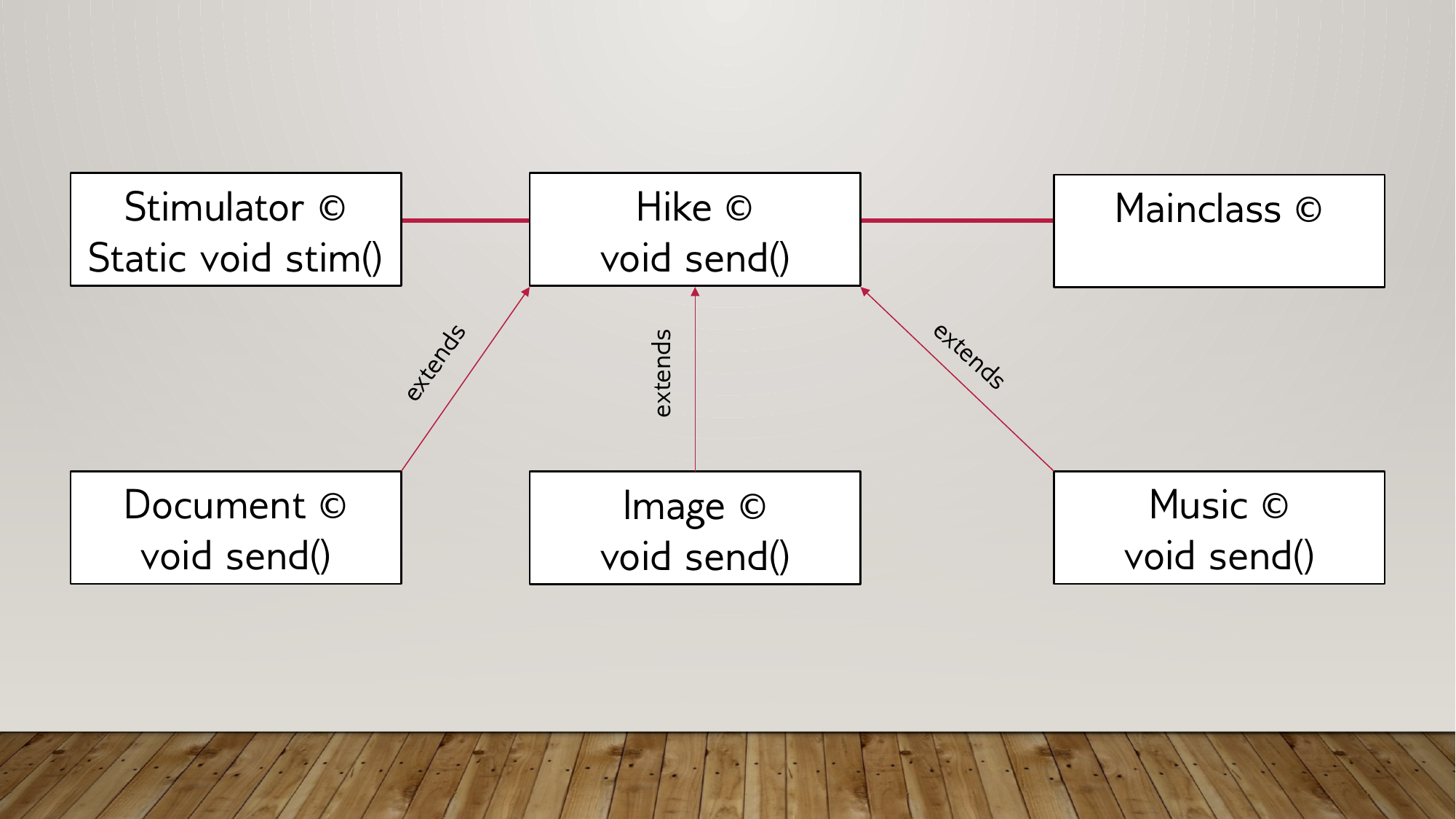

Stimulator ©
Static void stim()
Hike ©
void send()
Mainclass ©

extends
extends
extends
Document ©
void send()
Music ©
void send()
Image ©
void send()